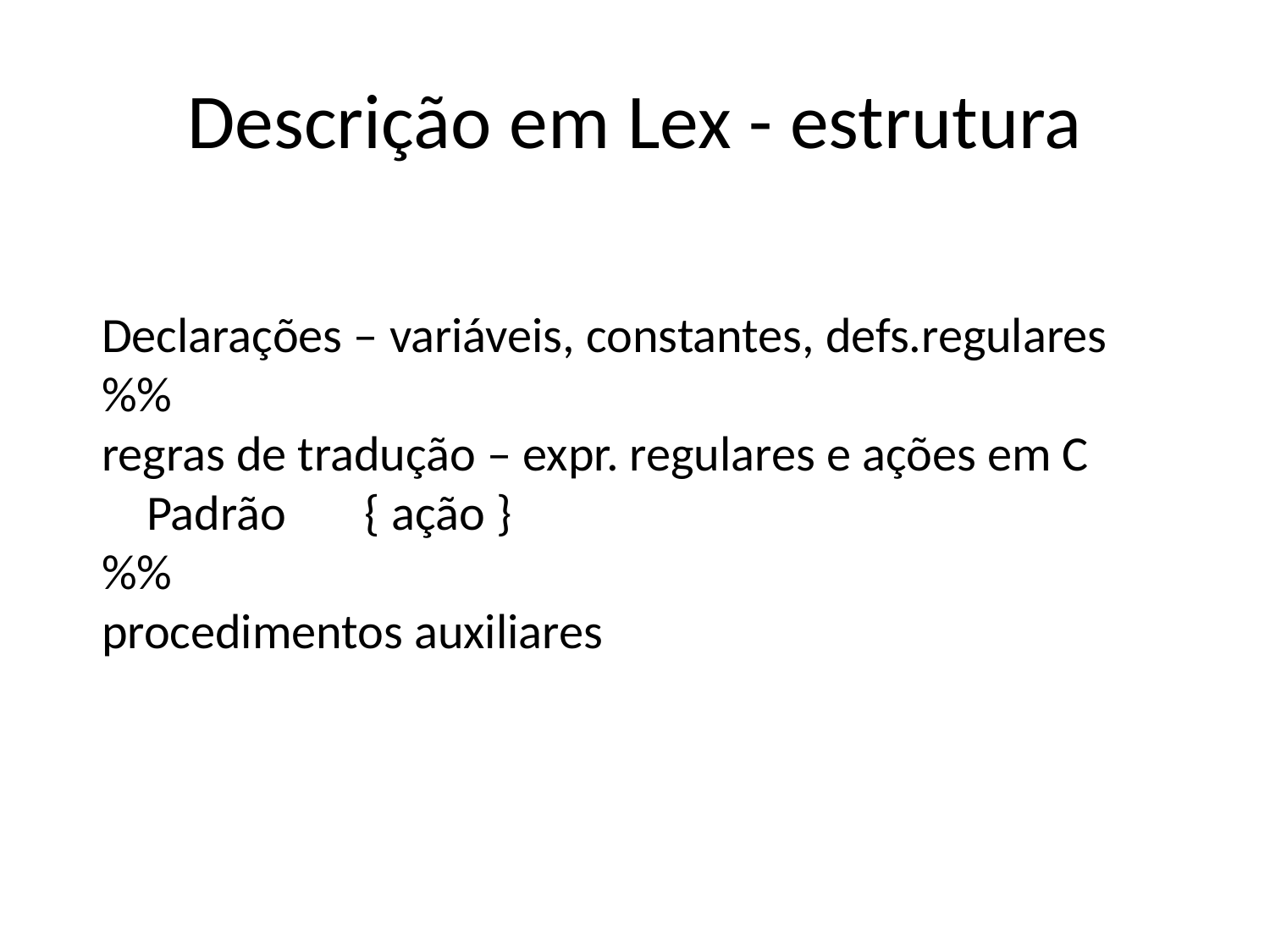

Descrição em Lex - estrutura

Declarações – variáveis, constantes, defs.regulares
%%
regras de tradução – expr. regulares e ações em C
    Padrão       { ação }
%%
procedimentos auxiliares